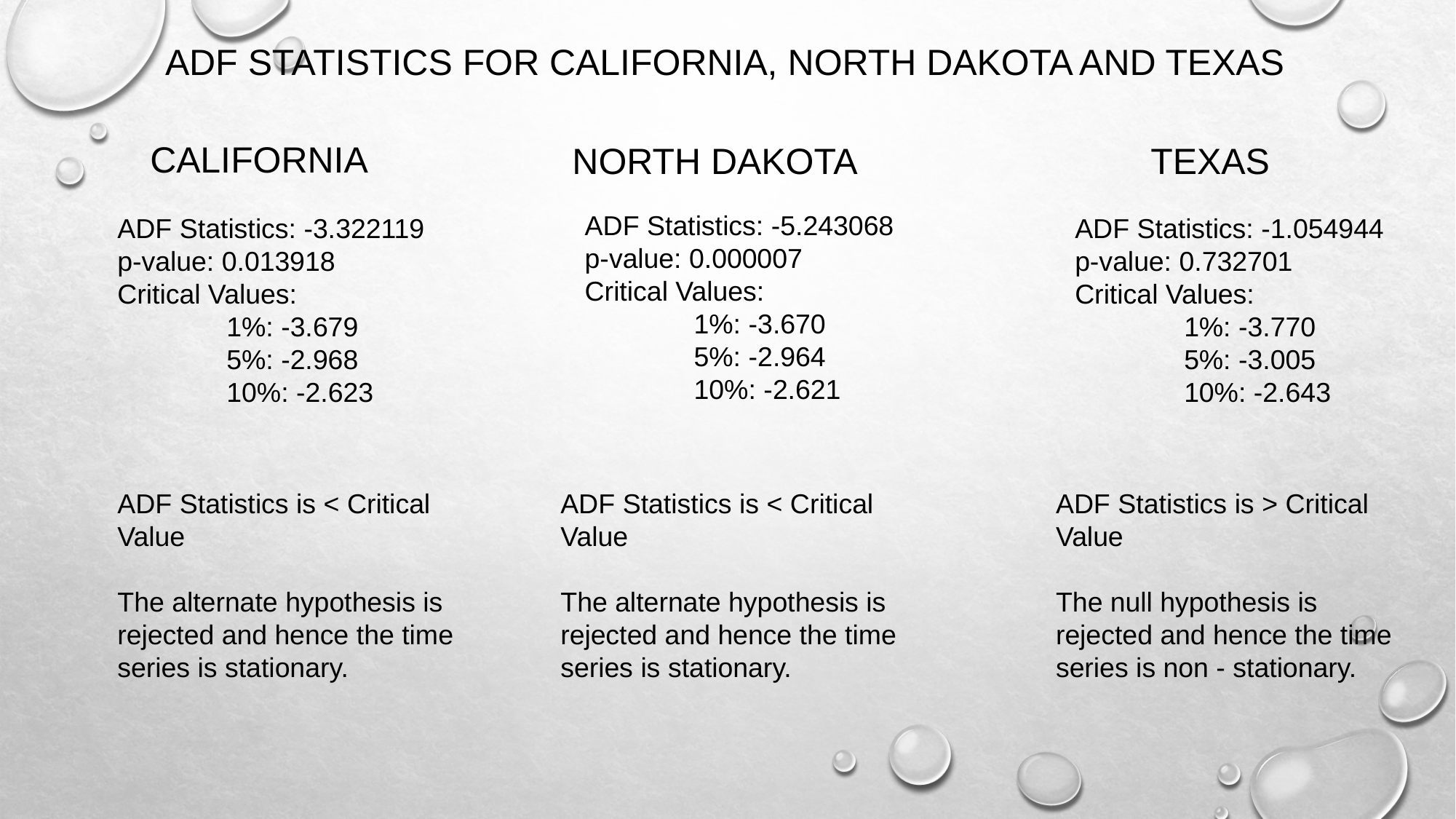

# ADF STATISTICS FOR CALIFORNIA, NORTH DAKOTA AND TEXAS
CALIFORNIA
NORTH DAKOTA
TEXAS
ADF Statistics: -5.243068
p-value: 0.000007
Critical Values:
	1%: -3.670
	5%: -2.964
	10%: -2.621
ADF Statistics: -3.322119
p-value: 0.013918
Critical Values:
	1%: -3.679
	5%: -2.968
	10%: -2.623
ADF Statistics: -1.054944
p-value: 0.732701
Critical Values:
	1%: -3.770
	5%: -3.005
	10%: -2.643

ADF Statistics is < Critical Value

The alternate hypothesis is rejected and hence the time series is stationary.
ADF Statistics is < Critical Value

The alternate hypothesis is rejected and hence the time series is stationary.
ADF Statistics is > Critical Value

The null hypothesis is rejected and hence the time series is non - stationary.